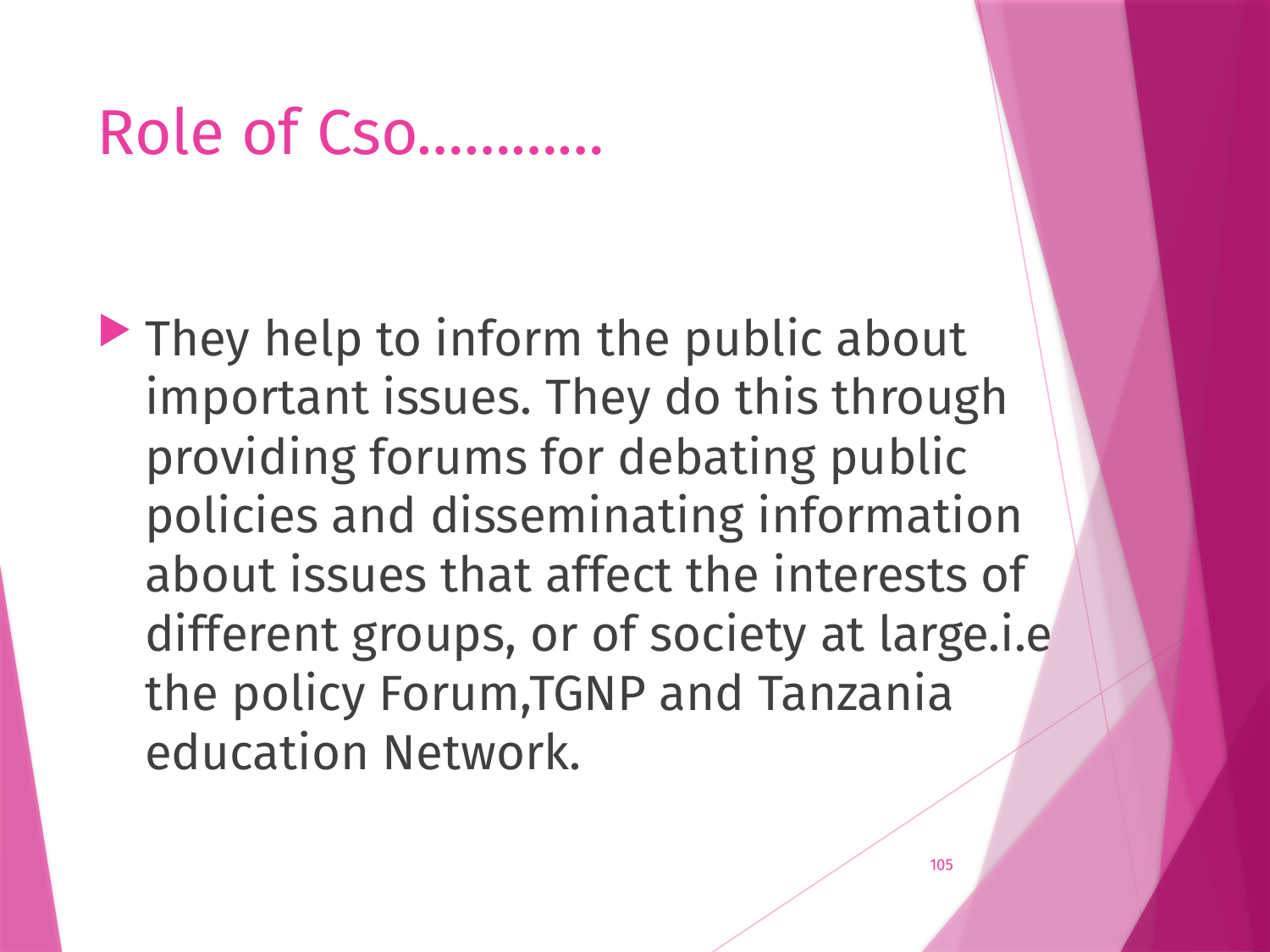

# Role of Cso…………
They help to inform the public about important issues. They do this through providing forums for debating public policies and disseminating information about issues that affect the interests of different groups, or of society at large.i.e the policy Forum,TGNP and Tanzania education Network.

105